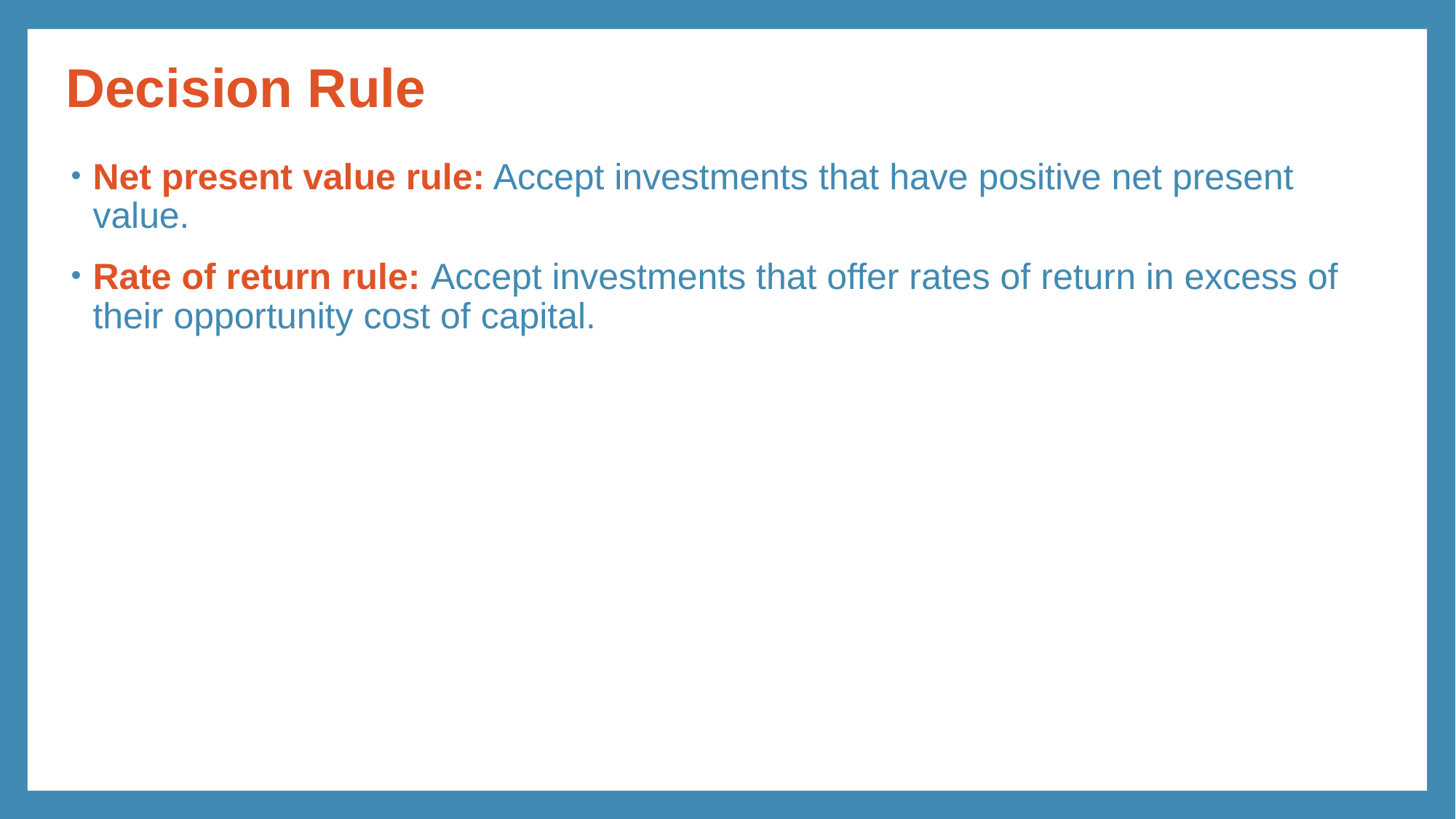

# Decision Rule
Net present value rule: Accept investments that have positive net present value.
Rate of return rule: Accept investments that offer rates of return in excess of their opportunity cost of capital.